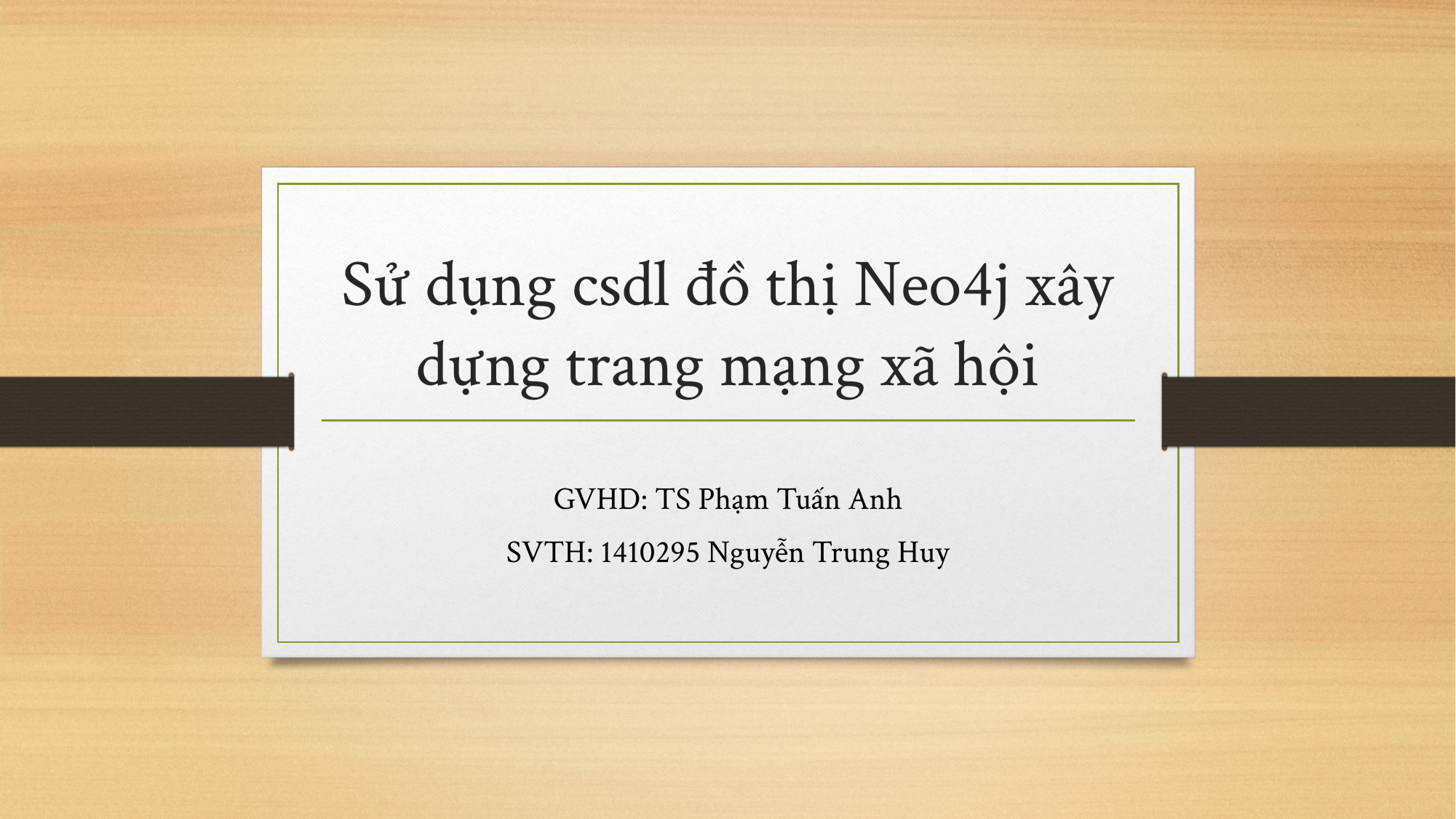

# Sử dụng csdl đồ thị Neo4j xây dựng trang mạng xã hội
GVHD: TS Phạm Tuấn Anh
SVTH: 1410295 Nguyễn Trung Huy